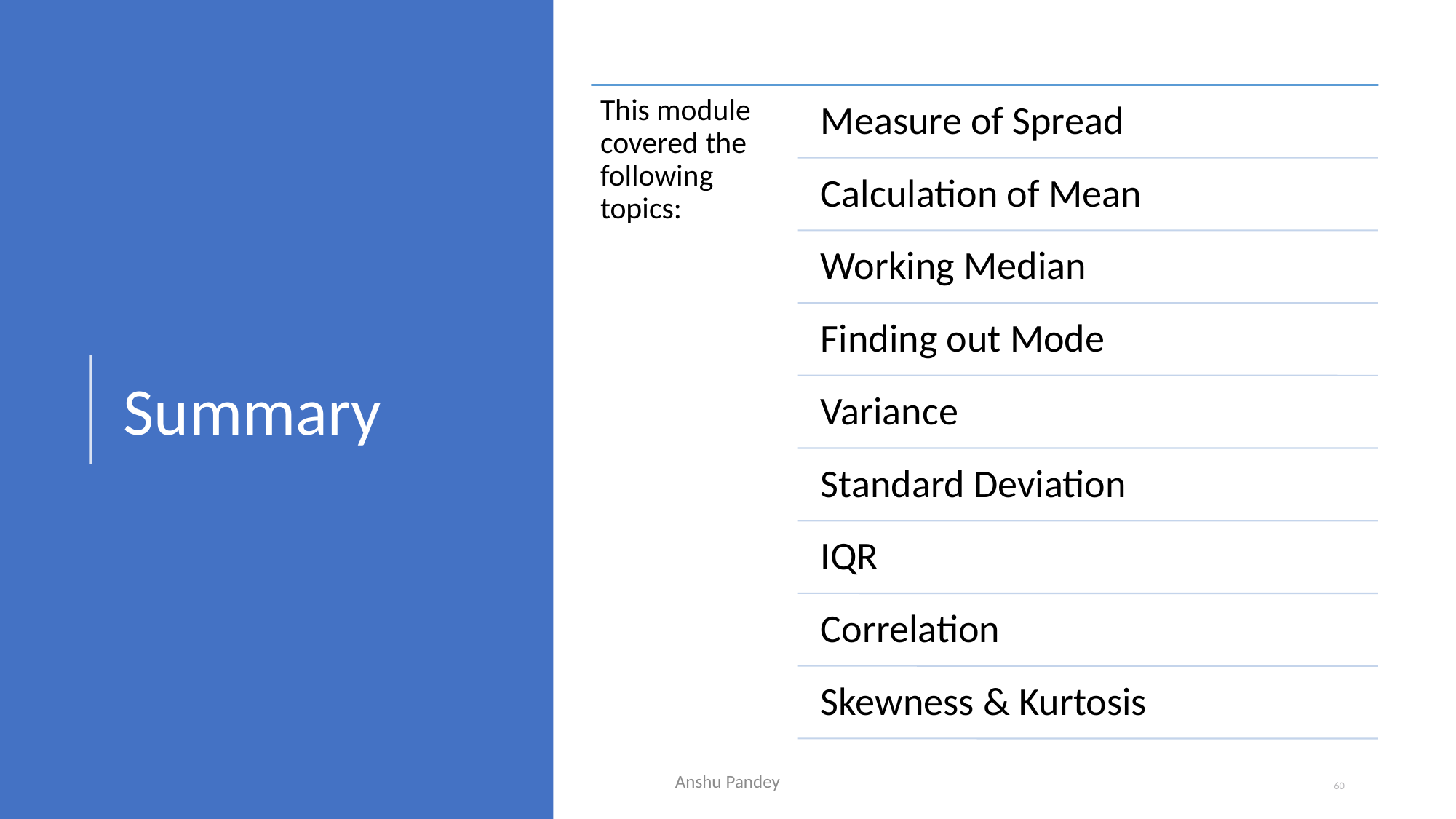

# Summary
This module covered the following topics:
Measure of Spread
Calculation of Mean
Working Median
Finding out Mode
Variance
Standard Deviation
IQR
Correlation
Skewness & Kurtosis
Anshu Pandey